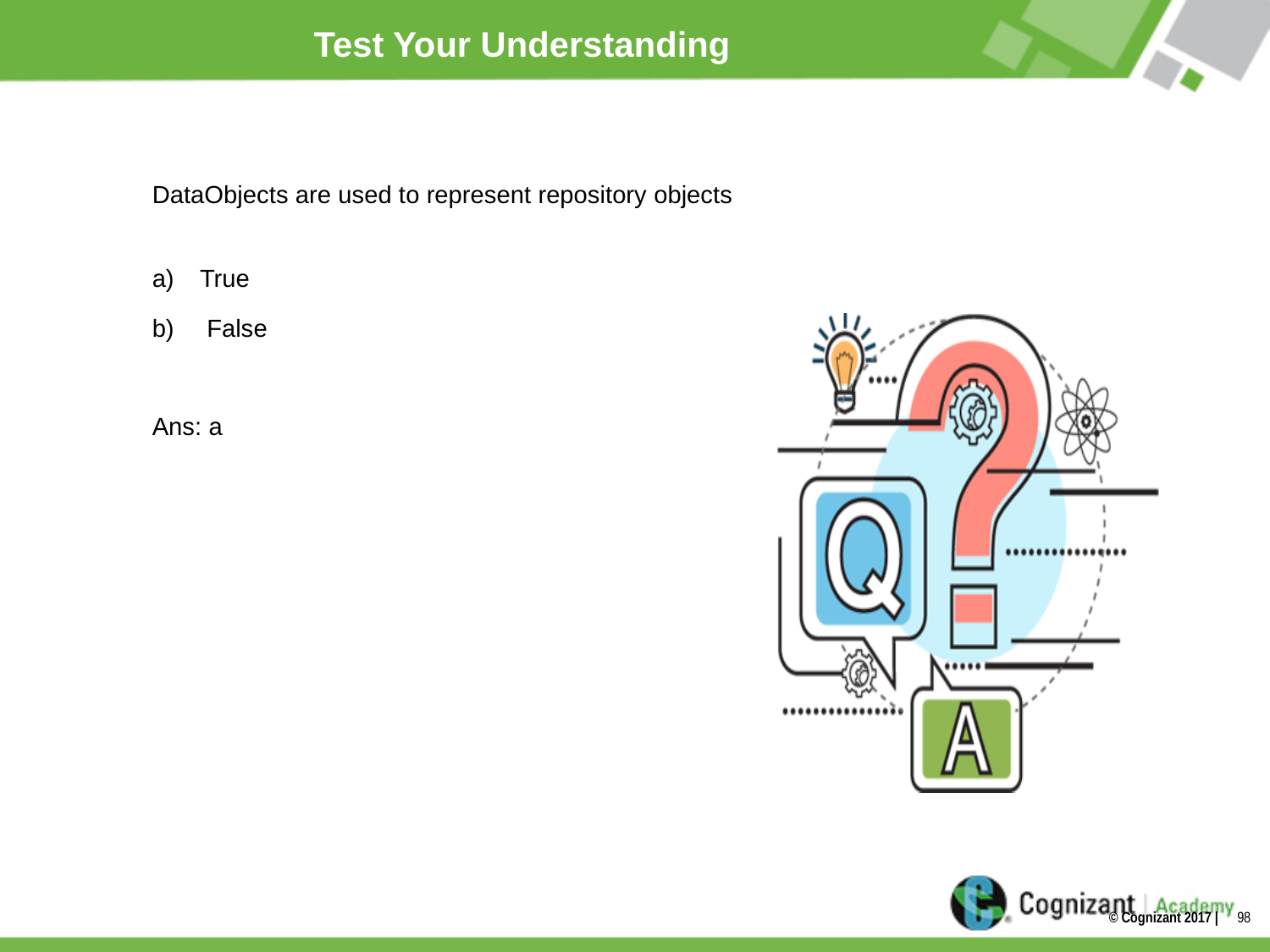

# Test Your Understanding
DataObjects are used to represent repository objects

True
 False

Ans: a